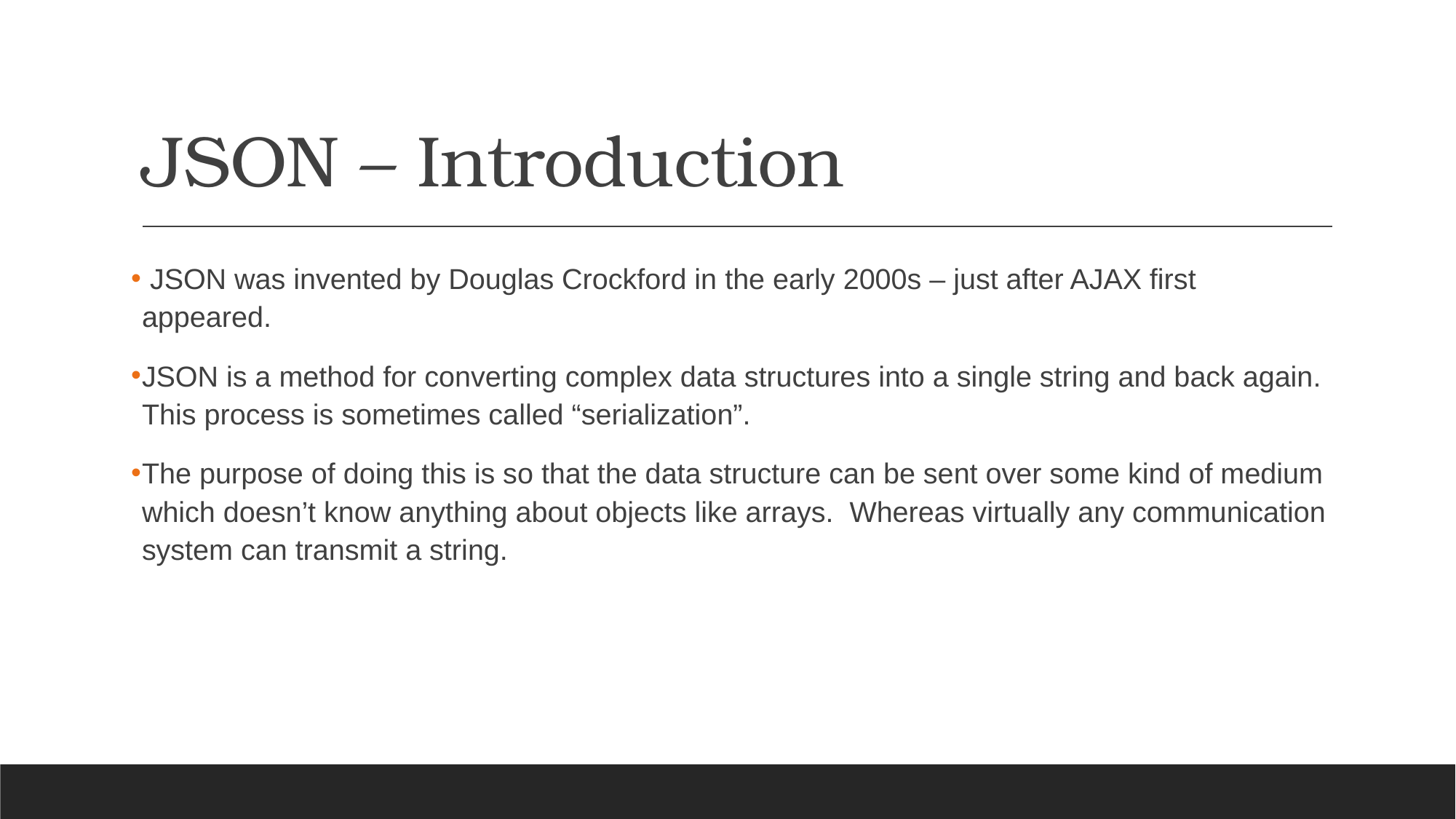

# JSON – Introduction
 JSON was invented by Douglas Crockford in the early 2000s – just after AJAX first appeared.
JSON is a method for converting complex data structures into a single string and back again.  This process is sometimes called “serialization”.
The purpose of doing this is so that the data structure can be sent over some kind of medium which doesn’t know anything about objects like arrays.  Whereas virtually any communication system can transmit a string.